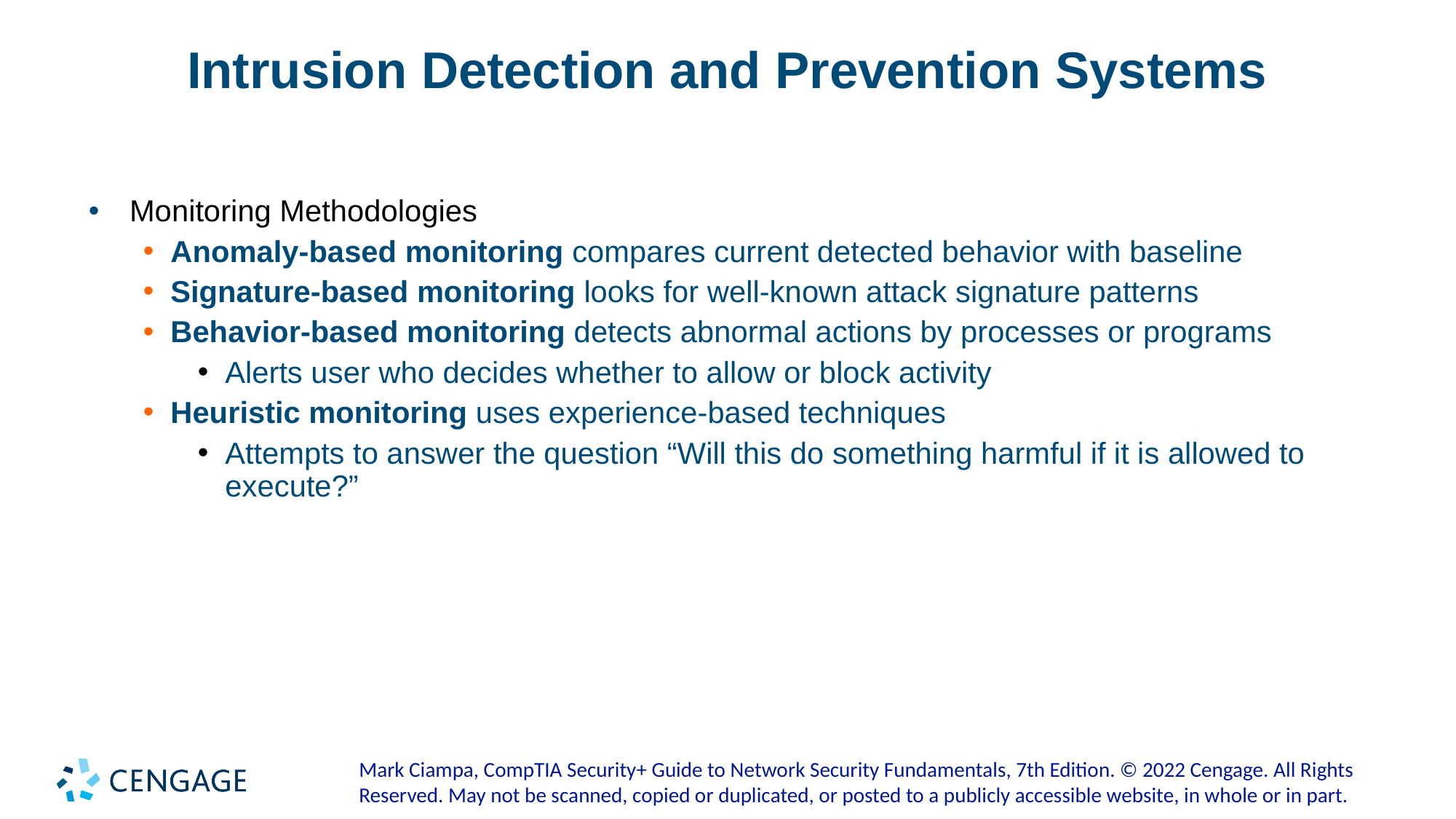

# Intrusion Detection and Prevention Systems
Monitoring Methodologies
Anomaly-based monitoring compares current detected behavior with baseline
Signature-based monitoring looks for well-known attack signature patterns
Behavior-based monitoring detects abnormal actions by processes or programs
Alerts user who decides whether to allow or block activity
Heuristic monitoring uses experience-based techniques
Attempts to answer the question “Will this do something harmful if it is allowed to execute?”